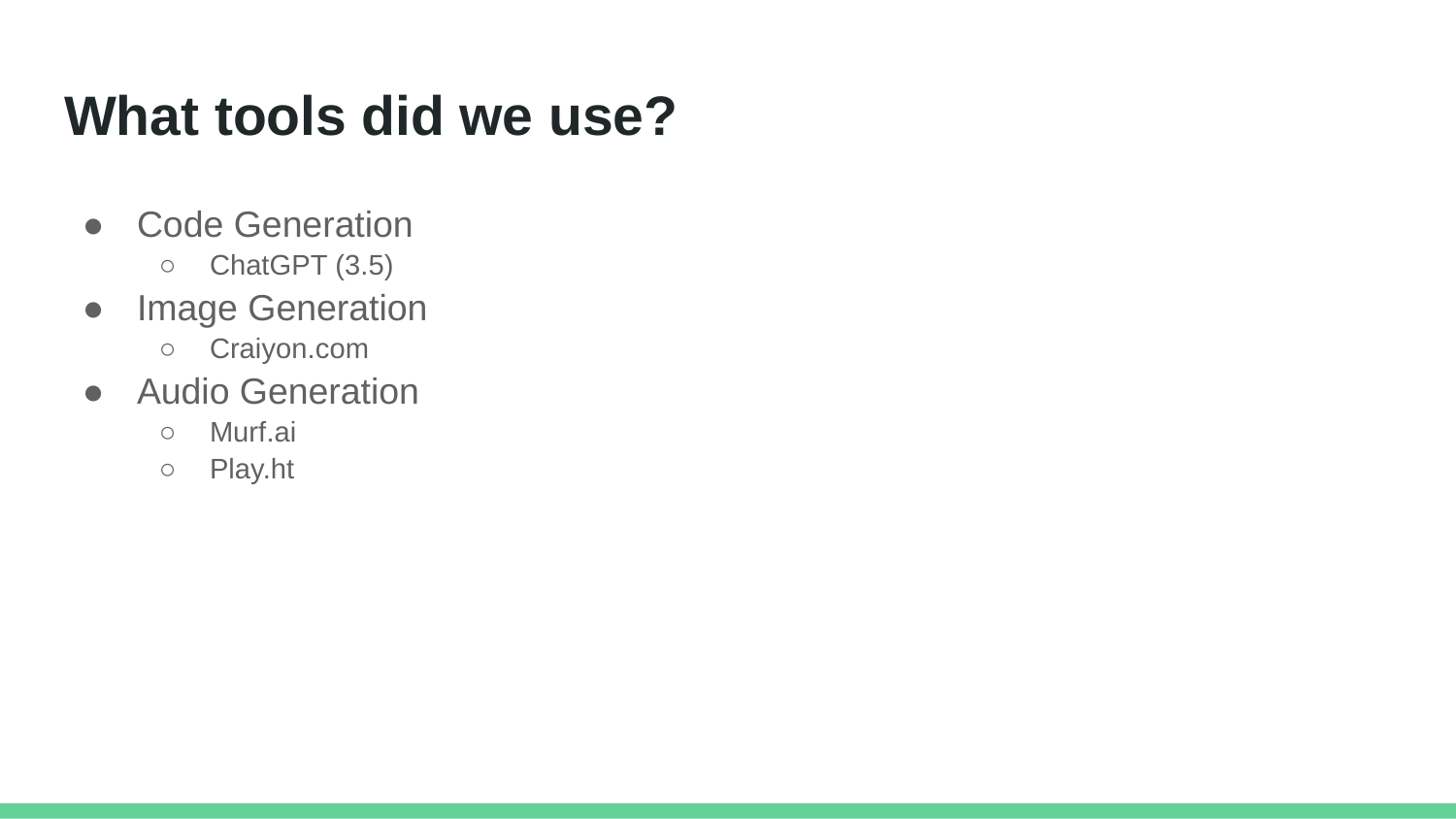

# What tools did we use?
Code Generation
ChatGPT (3.5)
Image Generation
Craiyon.com
Audio Generation
Murf.ai
Play.ht